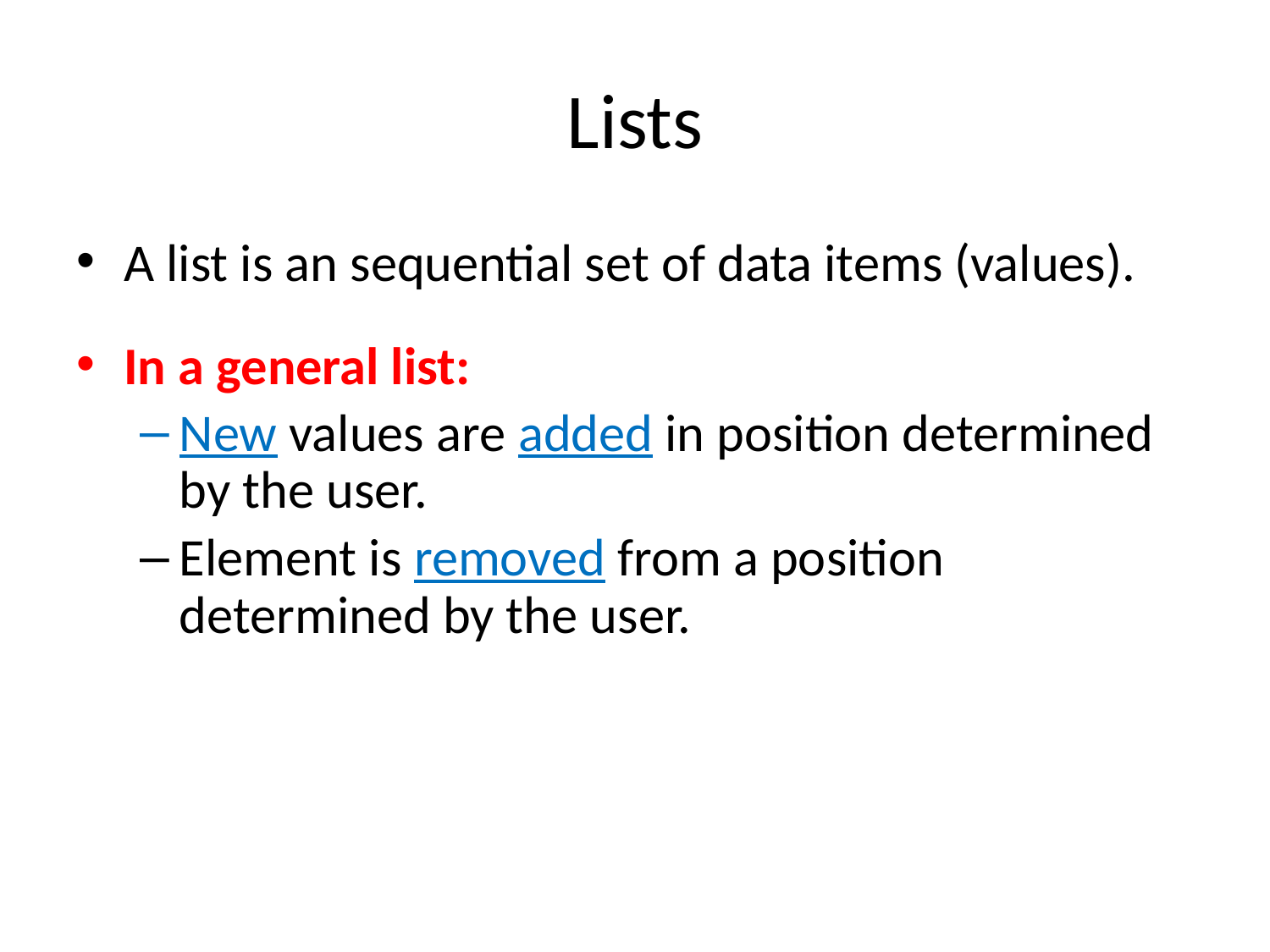

# Lists
A list is an sequential set of data items (values).
In a general list:
New values are added in position determined by the user.
Element is removed from a position determined by the user.